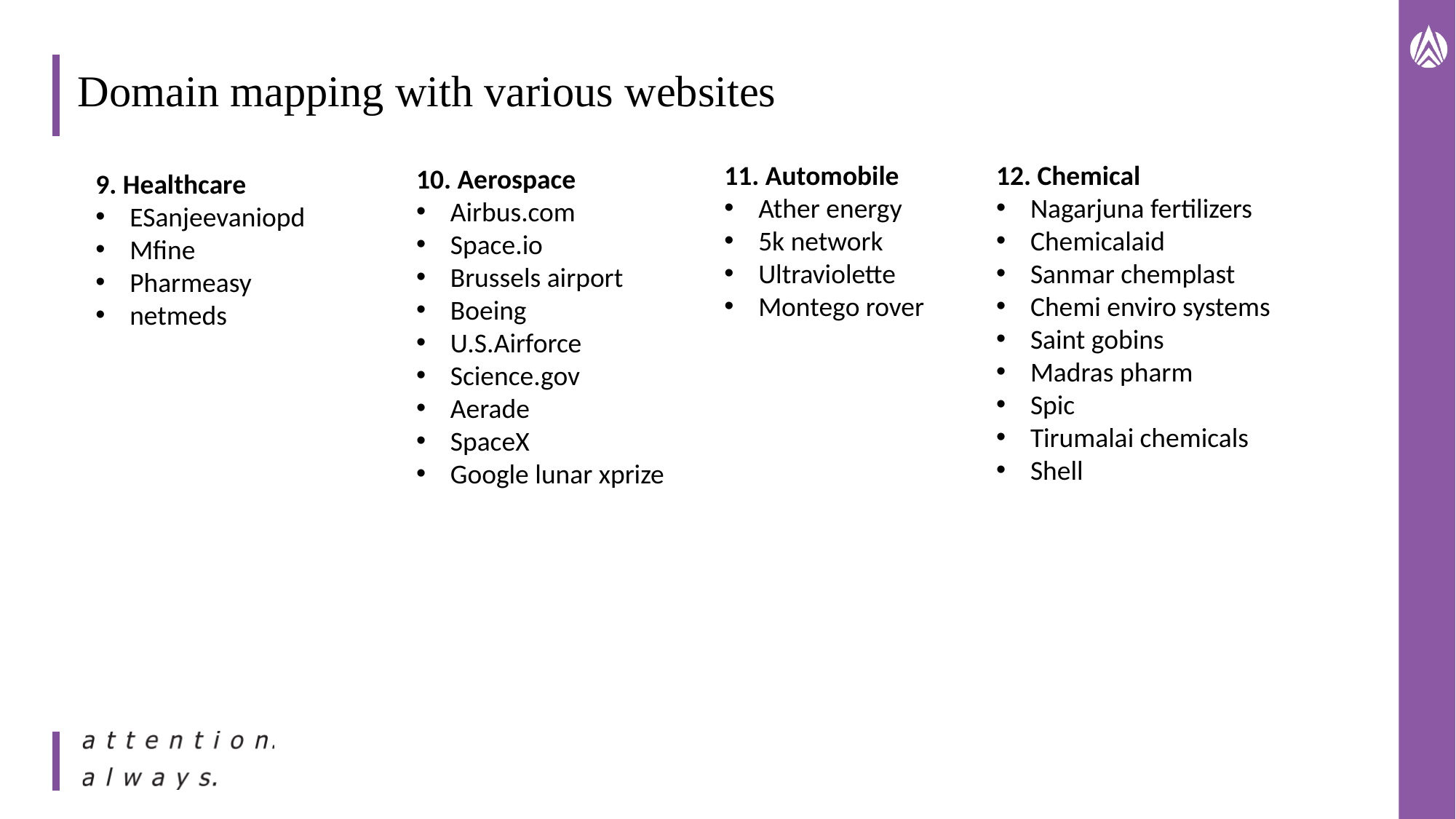

#
Domain mapping with various websites

11. Automobile
Ather energy
5k network
Ultraviolette
Montego rover

12. Chemical
Nagarjuna fertilizers
Chemicalaid
Sanmar chemplast
Chemi enviro systems
Saint gobins
Madras pharm
Spic
Tirumalai chemicals
Shell

10. Aerospace
Airbus.com
Space.io
Brussels airport
Boeing
U.S.Airforce
Science.gov
Aerade
SpaceX
Google lunar xprize
9. Healthcare
ESanjeevaniopd
Mfine
Pharmeasy
netmeds